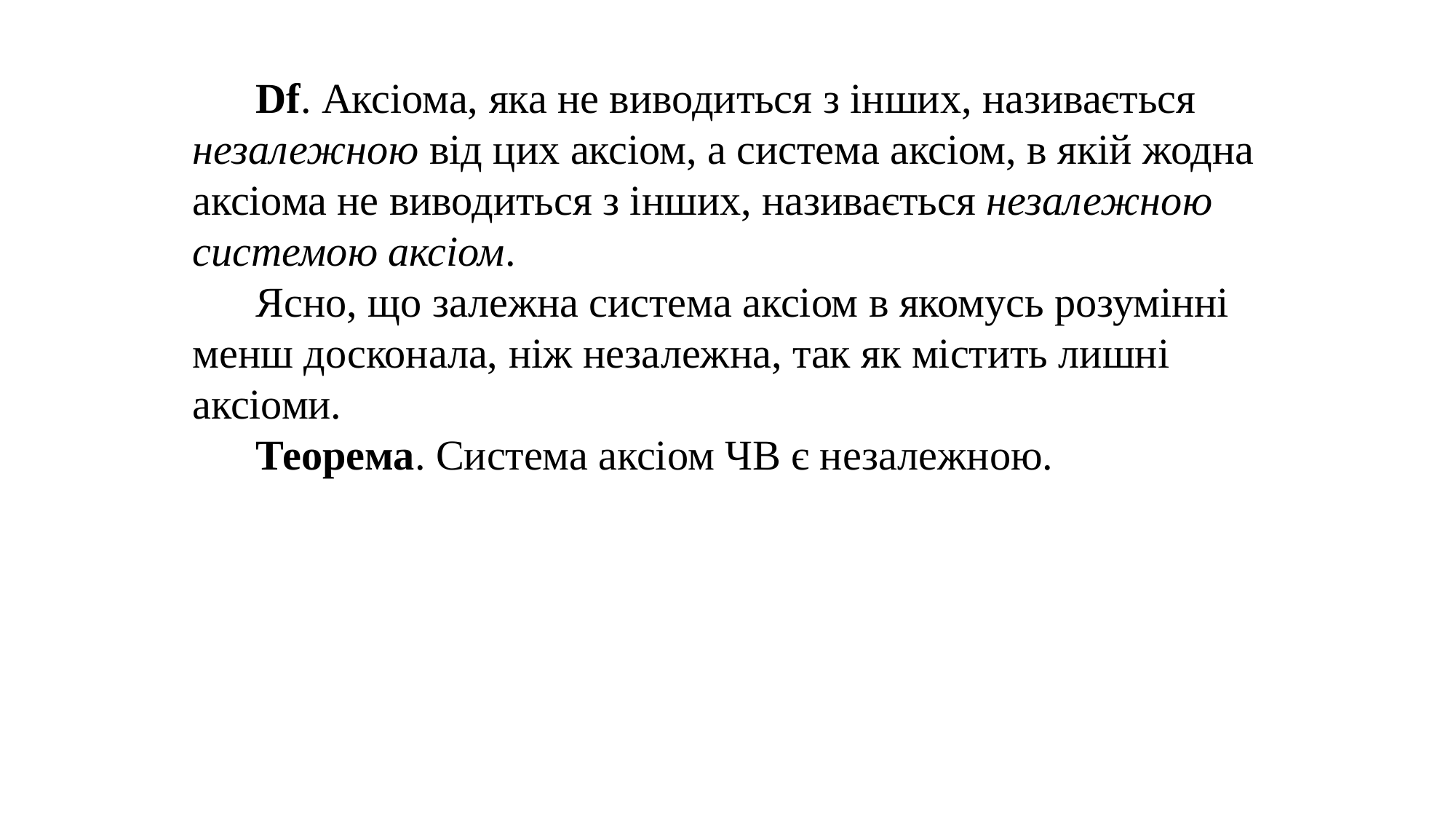

Df. Аксіома, яка не виводиться з інших, називається незалежною від цих аксіом, а система аксіом, в якій жодна аксіома не виводиться з інших, називається незалежною системою аксіом.
      Ясно, що залежна система аксіом в якомусь розумінні менш досконала, ніж незалежна, так як містить лишні аксіоми.
      Теорема. Система аксіом ЧВ є незалежною.